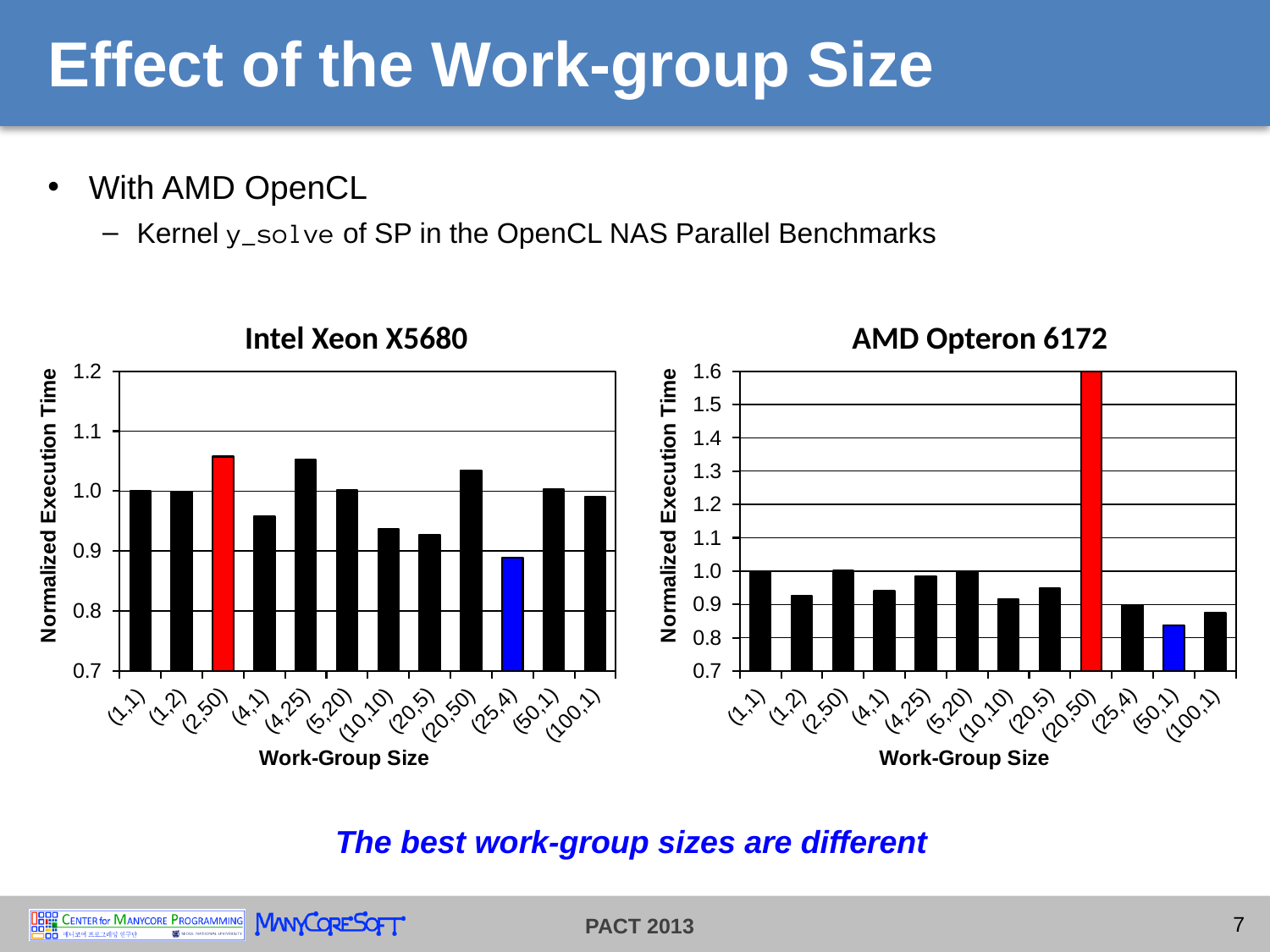

# Effect of the Work-group Size
With AMD OpenCL
Kernel y_solve of SP in the OpenCL NAS Parallel Benchmarks
Intel Xeon X5680
AMD Opteron 6172

### Chart

| Category | X5680 (AMD) |
|---|---|
| (1,1) | 1.0 |
| (1,2) | 0.999316026737137 |
| (2,50) | 1.057578112855589 |
| (4,1) | 0.957811285558837 |
| (4,25) | 1.052106326752681 |
| (5,20) | 1.001296884368546 |
| (10,10) | 0.936656969643135 |
| (20,5) | 0.926939219648687 |
| (20,50) | 1.034678332704137 |
| (25,4) | 0.888565654771158 |
| (50,1) | 1.002891341520286 |
| (100,1) | 0.990681974639693 |

### Chart

| Category | 6172 (AMD) |
|---|---|
| (1,1) | 1.0 |
| (1,2) | 0.927090233239559 |
| (2,50) | 1.000779283526726 |
| (4,1) | 0.939983479189233 |
| (4,25) | 0.983709077873803 |
| (5,20) | 0.998047894765552 |
| (10,10) | 0.914699625164624 |
| (20,5) | 0.949412809862612 |
| (20,50) | 1.602417337499902 |
| (25,4) | 0.89774631204071 |
| (50,1) | 0.836533591016419 |
| (100,1) | 0.874757448002307 |
The best work-group sizes are different

7